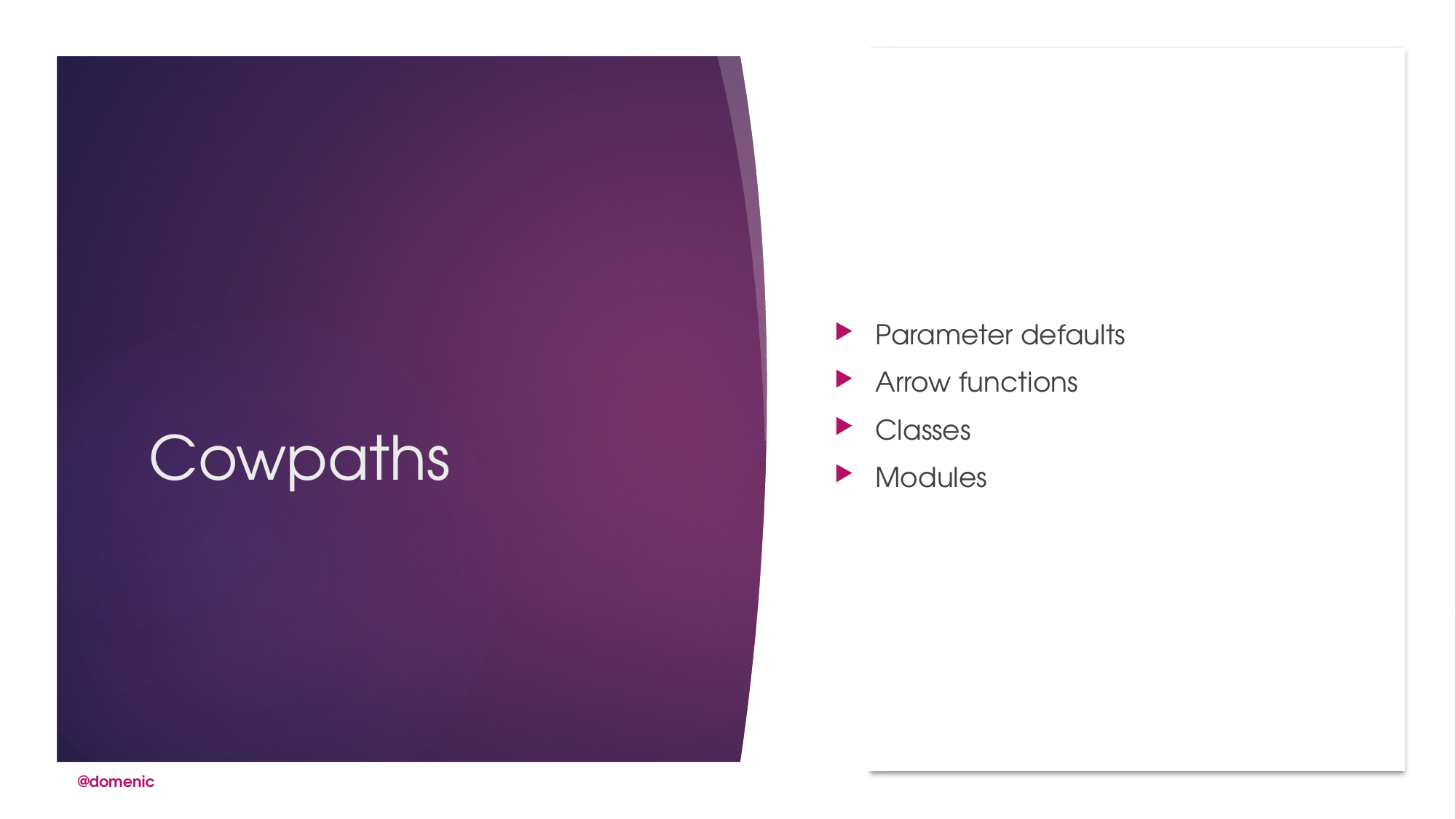

Parameter defaults
Arrow functions
Classes
Modules

# Cowpaths
@domenic